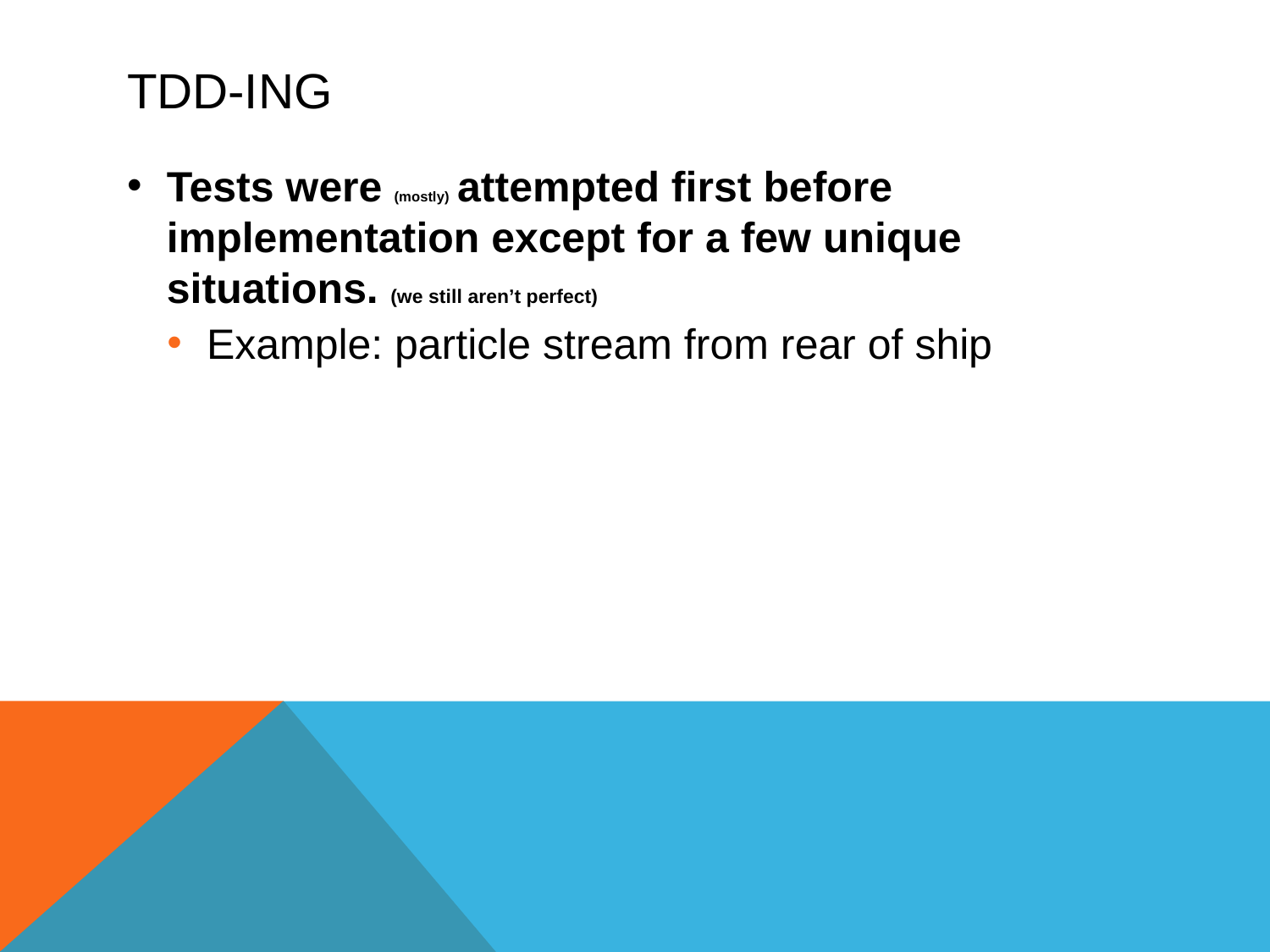

# TDD-ing
Tests were (mostly)  attempted first before implementation except for a few unique situations. (we still aren’t perfect)
Example: particle stream from rear of ship